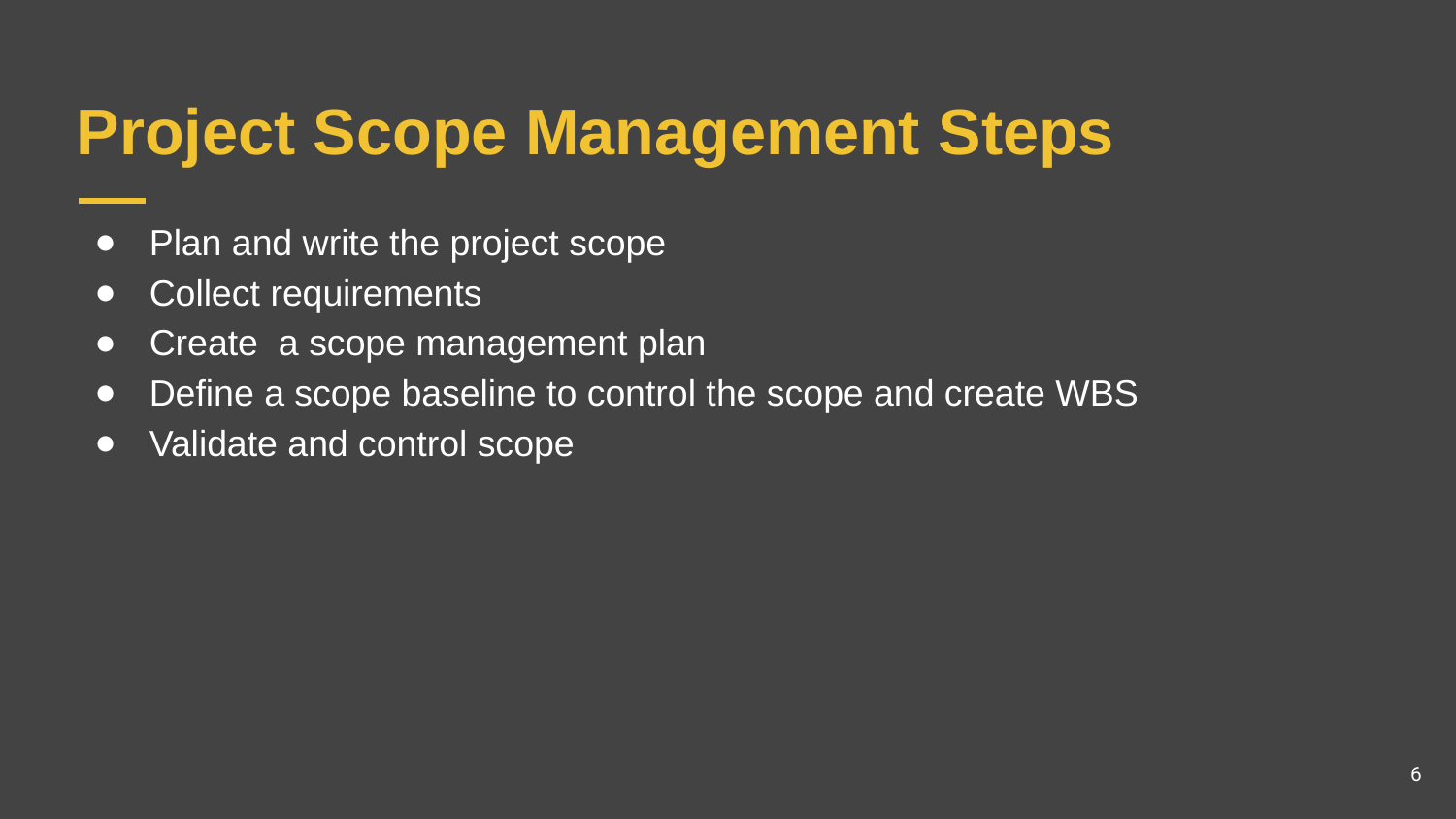

# Project Scope Management Steps
Plan and write the project scope
Collect requirements
Create  a scope management plan
Define a scope baseline to control the scope and create WBS
Validate and control scope

6